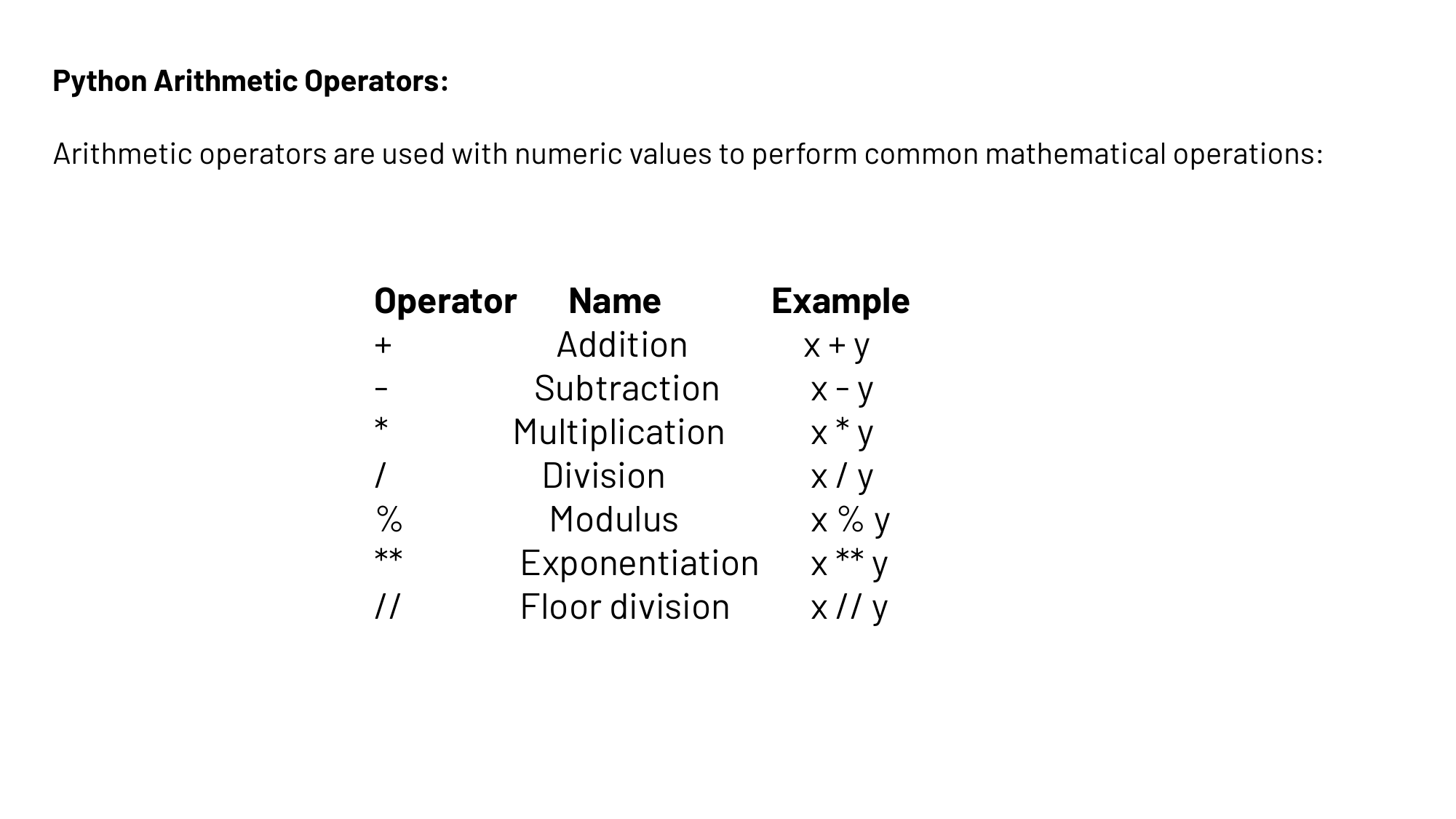

Python Arithmetic Operators:

Arithmetic operators are used with numeric values to perform common mathematical operations:
Operator       Name               Example
+	          Addition	              x + y
-	       Subtraction	x - y
*	    Multiplication	x * y
/	        Division	               x / y
%	         Modulus	               x % y
**	     Exponentiation	x ** y
//	     Floor division	x // y